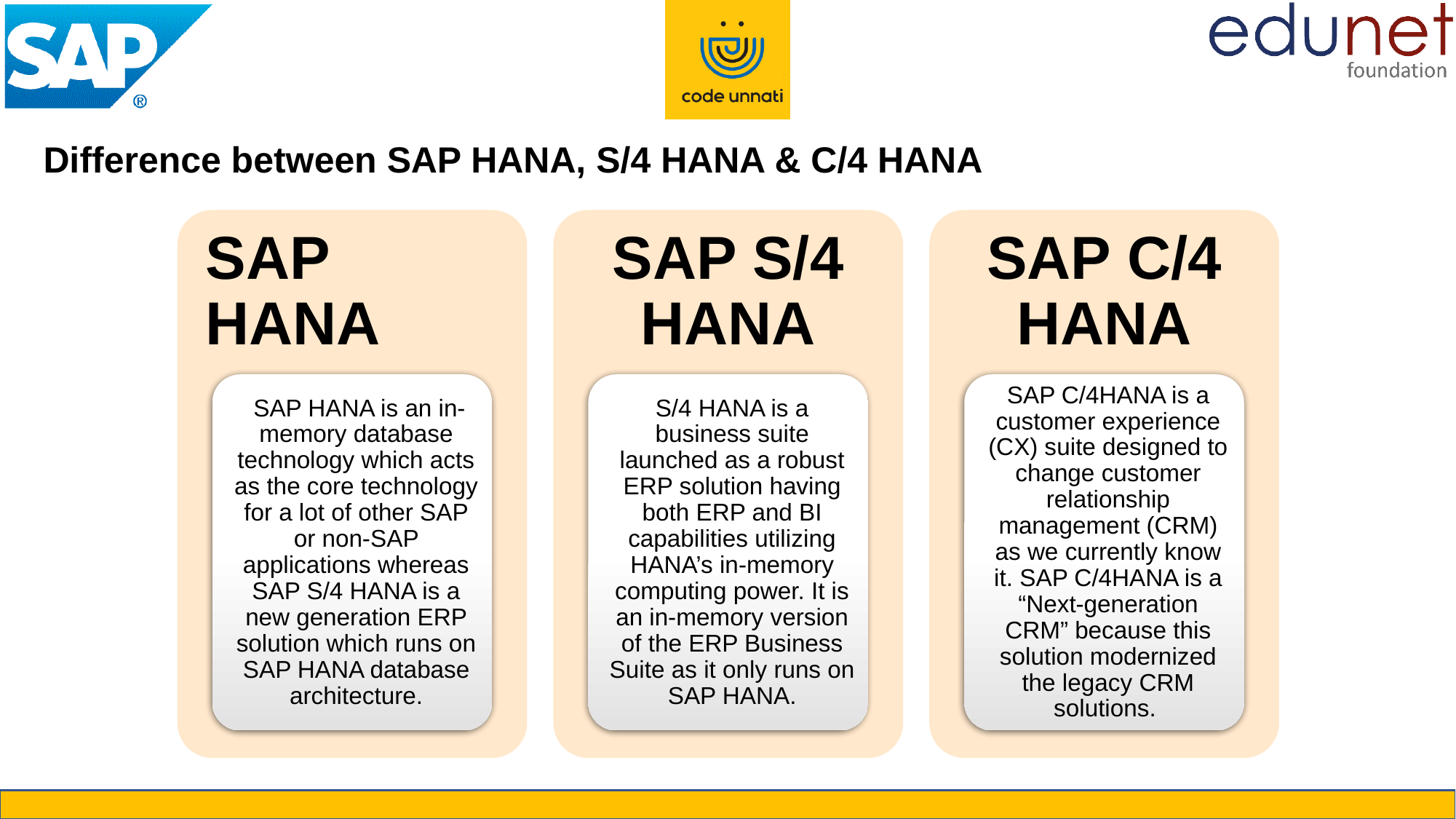

Difference between SAP HANA, S/4 HANA & C/4 HANA

SAP HANA
 SAP HANA is an in-memory database technology which acts as the core technology for a lot of other SAP or non-SAP applications whereas SAP S/4 HANA is a new generation ERP solution which runs on SAP HANA database architecture.
SAP S/4 HANA
S/4 HANA is a business suite launched as a robust ERP solution having both ERP and BI capabilities utilizing HANA’s in-memory computing power. It is an in-memory version of the ERP Business Suite as it only runs on SAP HANA.
SAP C/4 HANA
SAP C/4HANA is a customer experience (CX) suite designed to change customer relationship management (CRM) as we currently know it. SAP C/4HANA is a “Next-generation CRM” because this solution modernized the legacy CRM solutions.